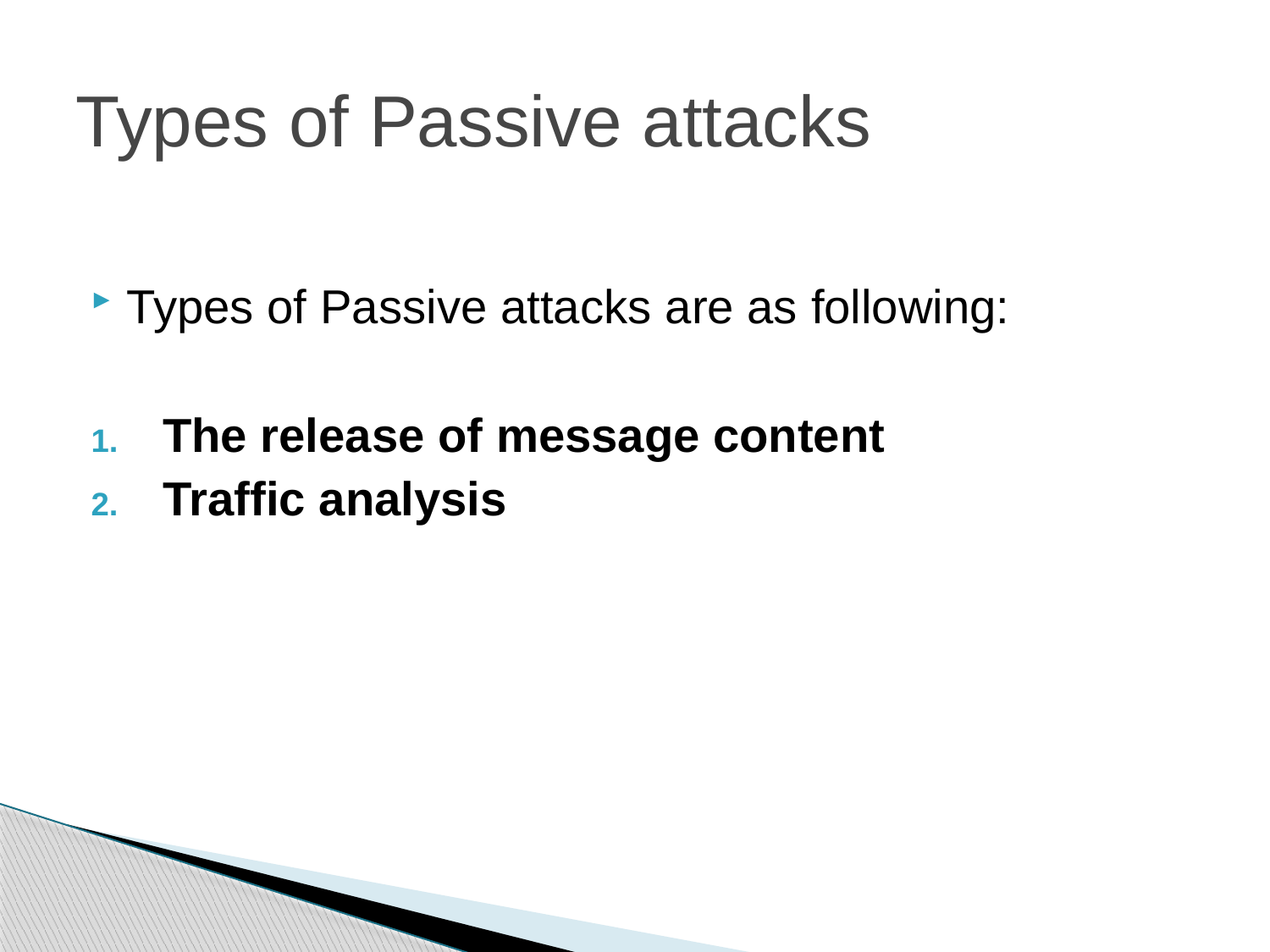

# Types of Passive attacks

Types of Passive attacks are as following:

The release of message content
Traffic analysis